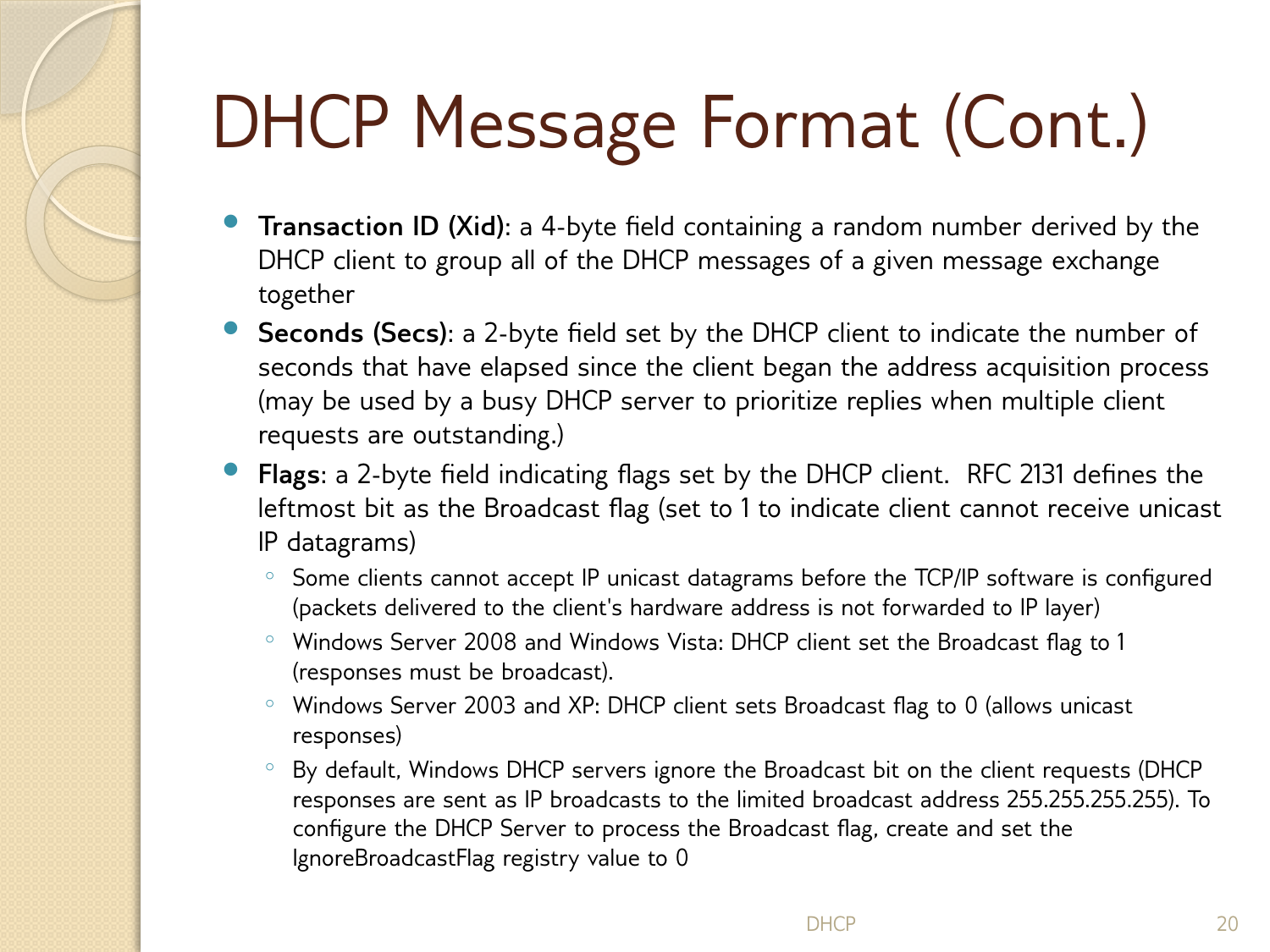

# DHCP Message Format (Cont.)
Transaction ID (Xid): a 4-byte field containing a random number derived by the DHCP client to group all of the DHCP messages of a given message exchange together
Seconds (Secs): a 2-byte field set by the DHCP client to indicate the number of seconds that have elapsed since the client began the address acquisition process (may be used by a busy DHCP server to prioritize replies when multiple client requests are outstanding.)
Flags: a 2-byte field indicating flags set by the DHCP client.  RFC 2131 defines the leftmost bit as the Broadcast flag (set to 1 to indicate client cannot receive unicast IP datagrams)
Some clients cannot accept IP unicast datagrams before the TCP/IP software is configured (packets delivered to the client's hardware address is not forwarded to IP layer)
Windows Server 2008 and Windows Vista: DHCP client set the Broadcast flag to 1 (responses must be broadcast).
Windows Server 2003 and XP: DHCP client sets Broadcast flag to 0 (allows unicast responses)
By default, Windows DHCP servers ignore the Broadcast bit on the client requests (DHCP responses are sent as IP broadcasts to the limited broadcast address 255.255.255.255). To configure the DHCP Server to process the Broadcast flag, create and set the IgnoreBroadcastFlag registry value to 0

DHCP
20